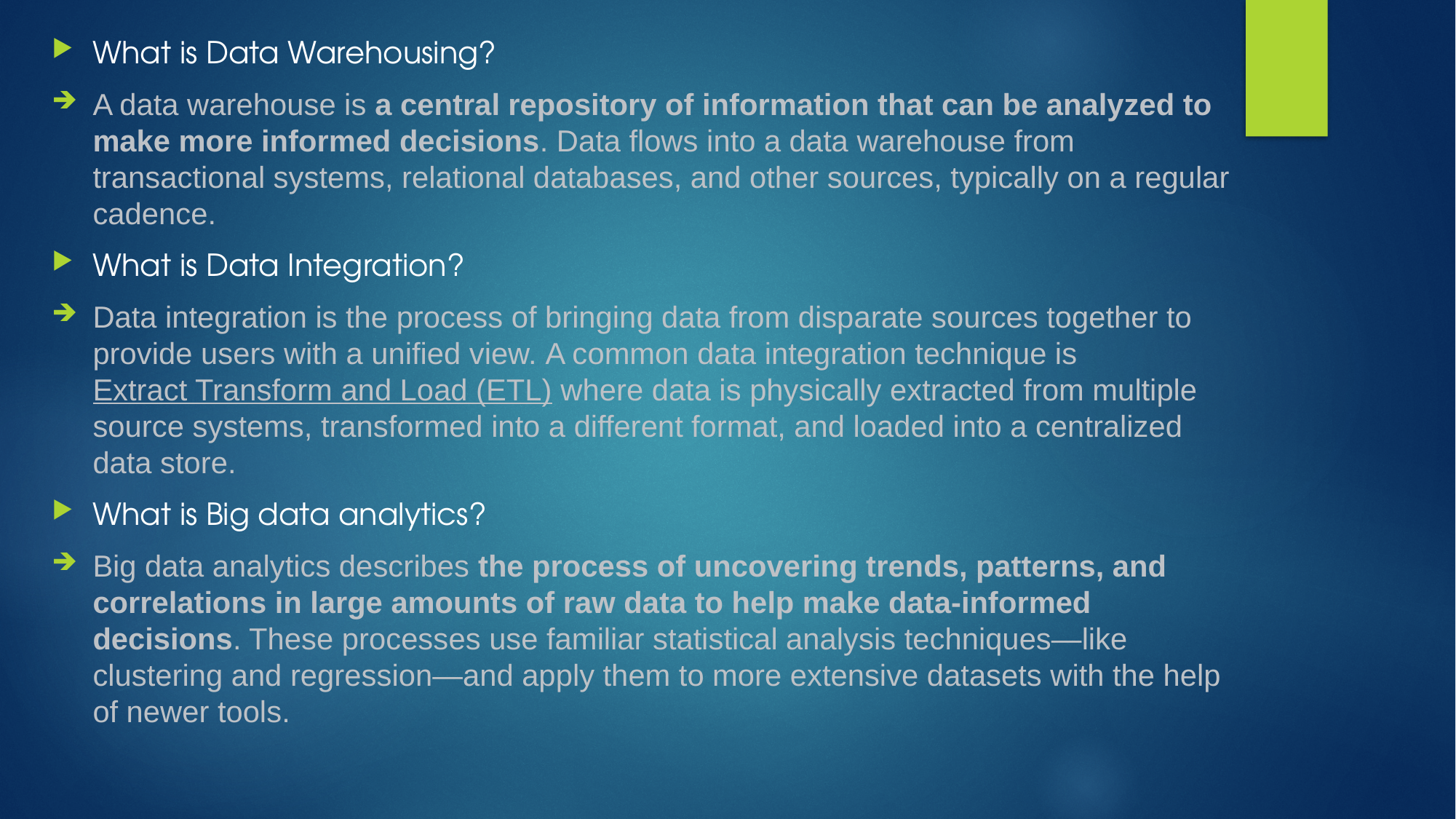

What is Data Warehousing?
A data warehouse is a central repository of information that can be analyzed to make more informed decisions. Data flows into a data warehouse from transactional systems, relational databases, and other sources, typically on a regular cadence.
What is Data Integration?
Data integration is the process of bringing data from disparate sources together to provide users with a unified view. A common data integration technique is Extract Transform and Load (ETL) where data is physically extracted from multiple source systems, transformed into a different format, and loaded into a centralized data store.
What is Big data analytics?
Big data analytics describes the process of uncovering trends, patterns, and correlations in large amounts of raw data to help make data-informed decisions. These processes use familiar statistical analysis techniques—like clustering and regression—and apply them to more extensive datasets with the help of newer tools.